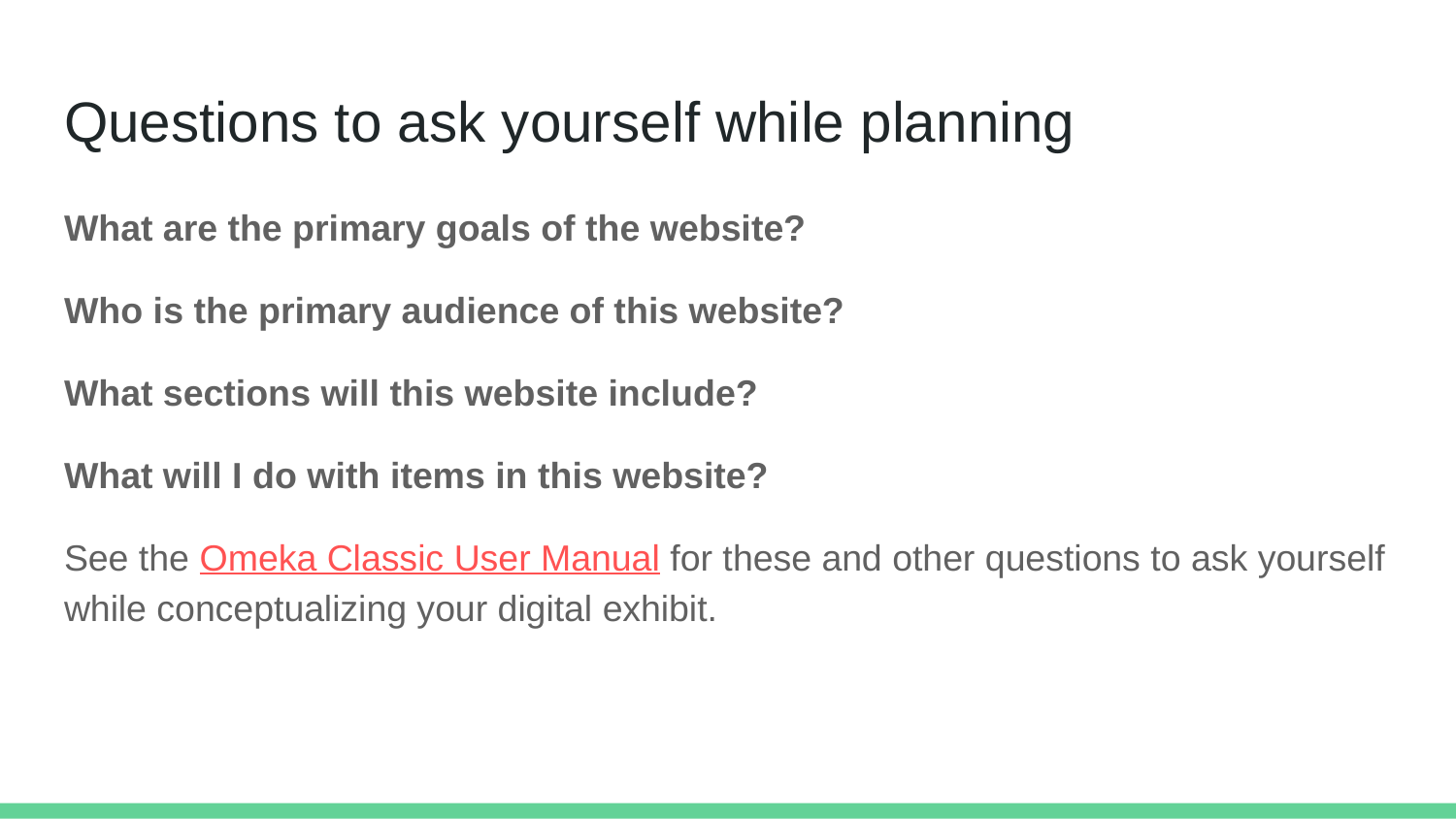

# Questions to ask yourself while planning
What are the primary goals of the website?
Who is the primary audience of this website?
What sections will this website include?
What will I do with items in this website?
See the Omeka Classic User Manual for these and other questions to ask yourself while conceptualizing your digital exhibit.